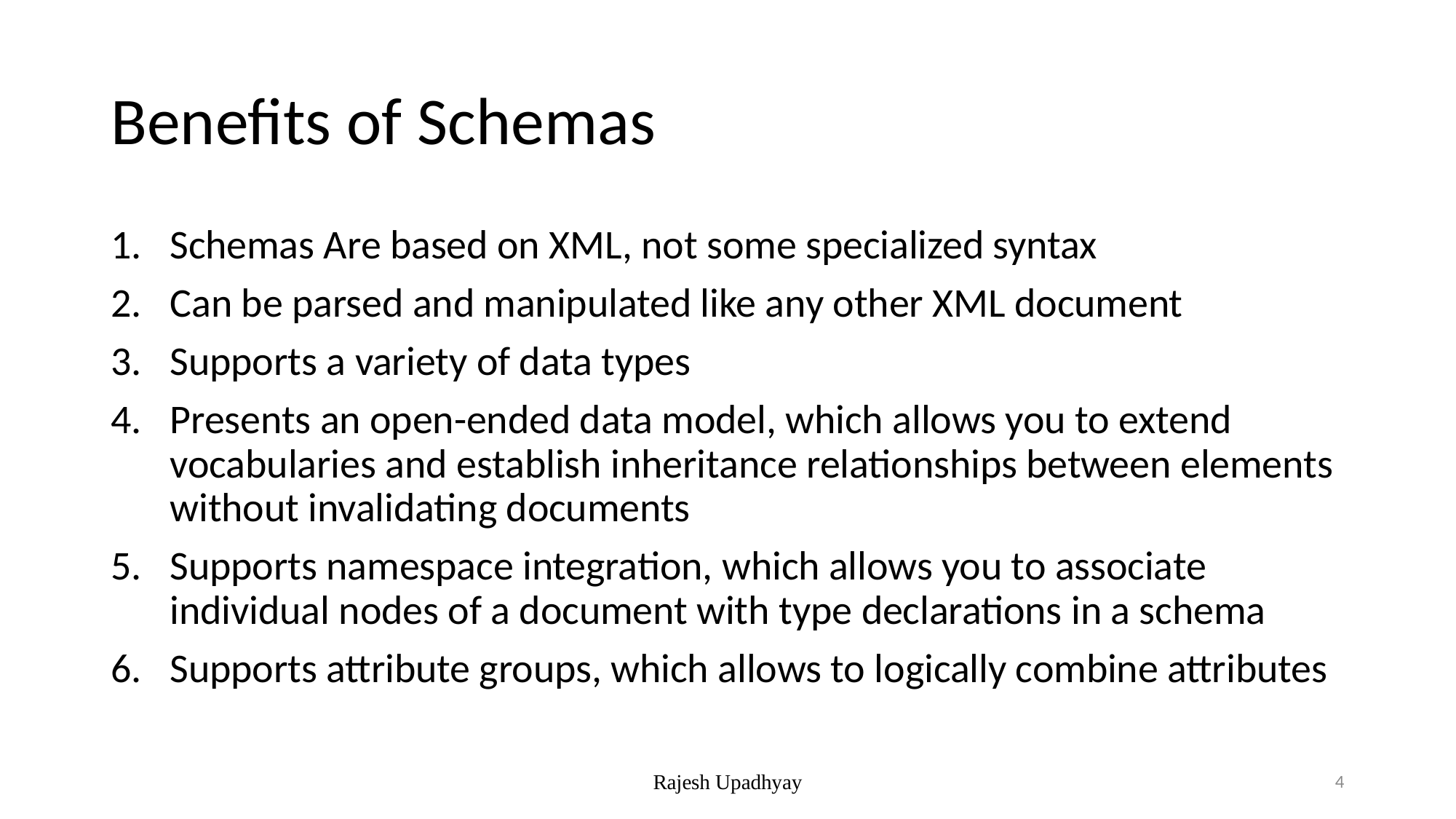

# Benefits of Schemas
Schemas Are based on XML, not some specialized syntax
Can be parsed and manipulated like any other XML document
Supports a variety of data types
Presents an open-ended data model, which allows you to extend vocabularies and establish inheritance relationships between elements without invalidating documents
Supports namespace integration, which allows you to associate individual nodes of a document with type declarations in a schema
Supports attribute groups, which allows to logically combine attributes

Rajesh Upadhyay
4